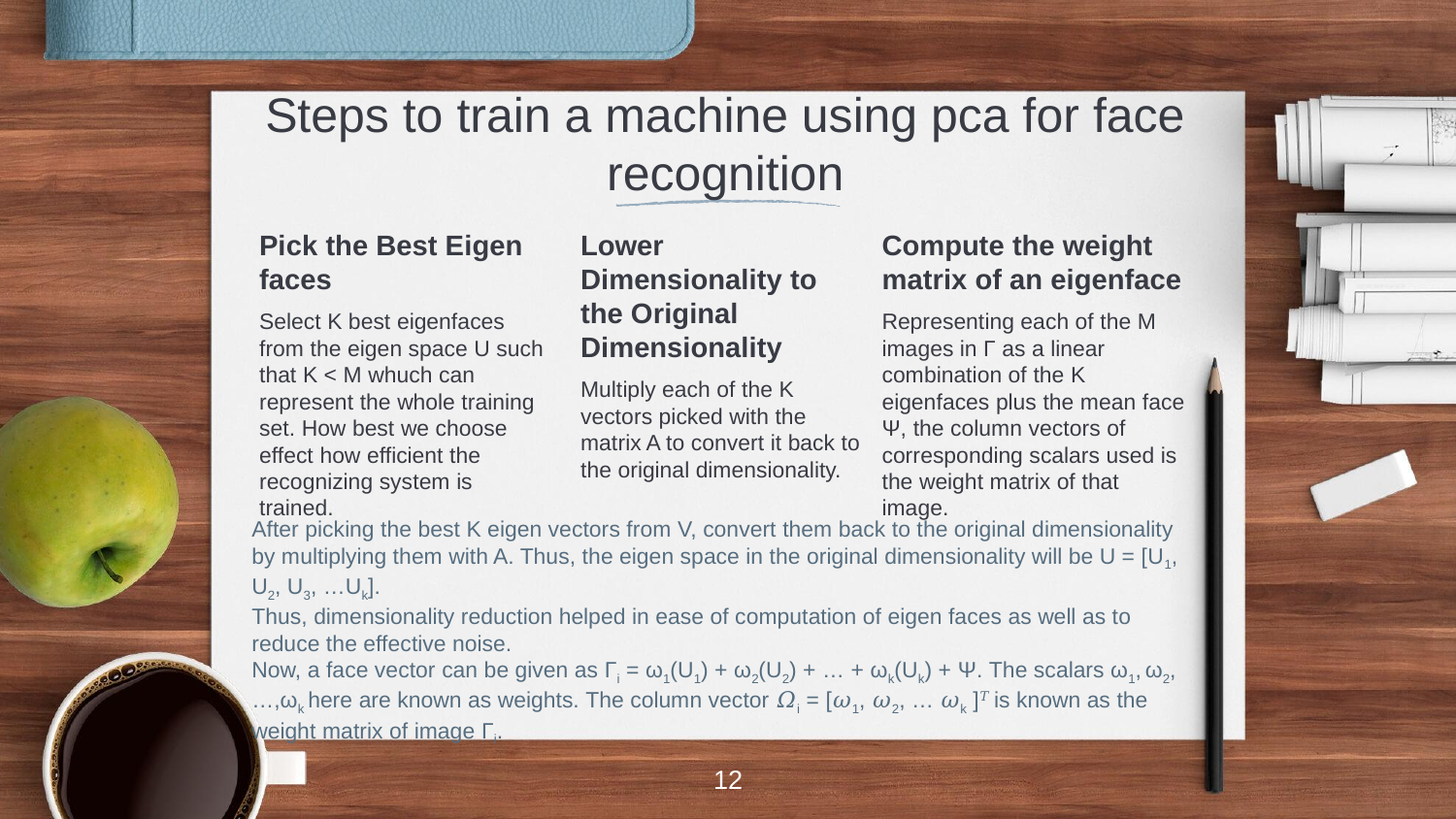

# Steps to train a machine using pca for face recognition
Pick the Best Eigen faces
Select K best eigenfaces from the eigen space U such that K < M whuch can represent the whole training set. How best we choose effect how efficient the recognizing system is trained.
Lower Dimensionality to the Original Dimensionality
Multiply each of the K vectors picked with the matrix A to convert it back to the original dimensionality.
Compute the weight matrix of an eigenface
Representing each of the M images in Γ as a linear combination of the K eigenfaces plus the mean face Ψ, the column vectors of corresponding scalars used is the weight matrix of that image.
After picking the best K eigen vectors from V, convert them back to the original dimensionality by multiplying them with A. Thus, the eigen space in the original dimensionality will be U = [U1, U2, U3, …Uk].
Thus, dimensionality reduction helped in ease of computation of eigen faces as well as to reduce the effective noise.
Now, a face vector can be given as Γi = ω1(U1) + ω2(U2) + … + ωk(Uk) + Ψ. The scalars ω1, ω2, …,ωk here are known as weights. The column vector 𝛺i = [𝜔1, 𝜔2, … 𝜔k ]𝑇 is known as the weight matrix of image Γi.
12